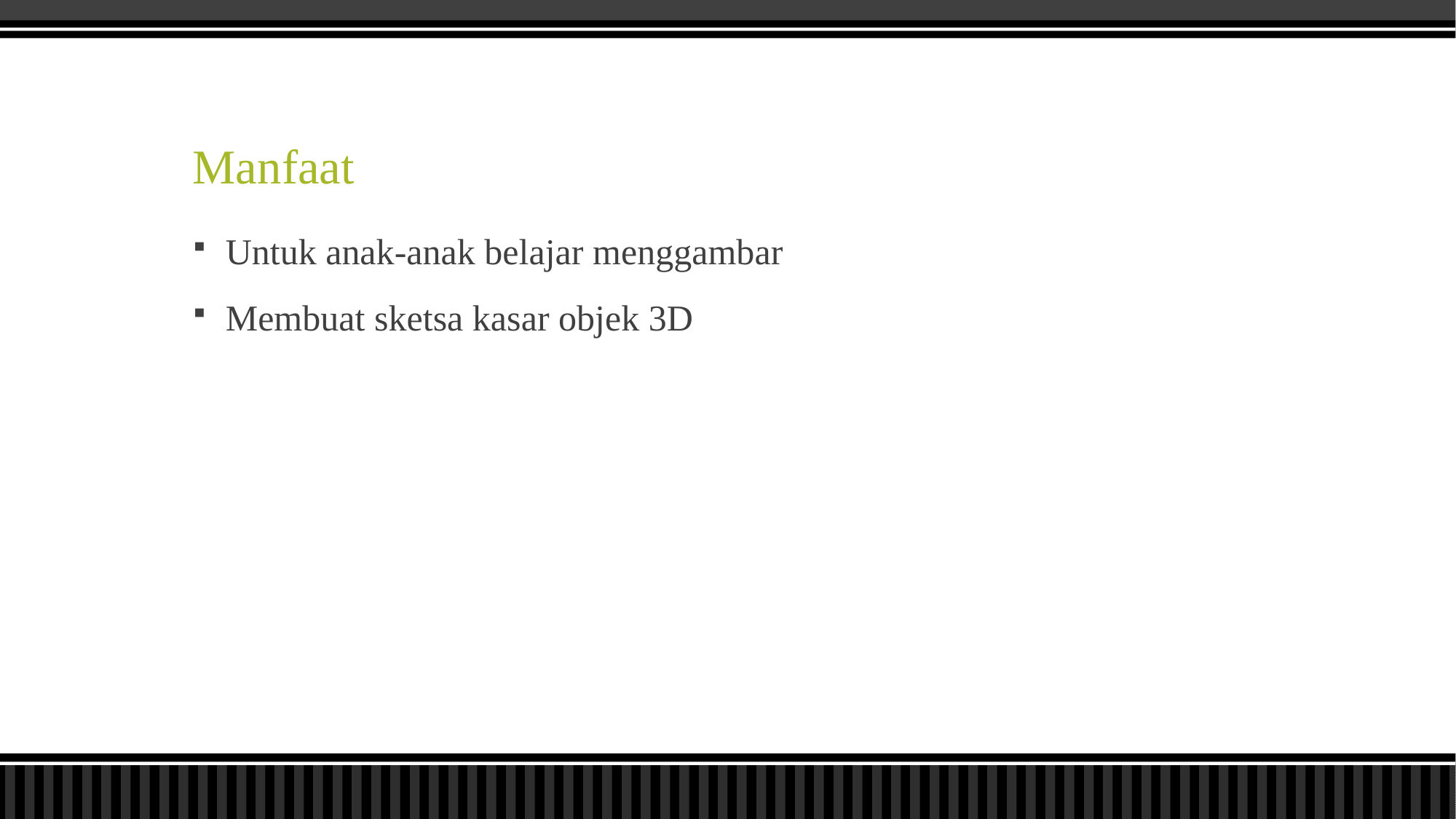

# Manfaat
Untuk anak-anak belajar menggambar
Membuat sketsa kasar objek 3D